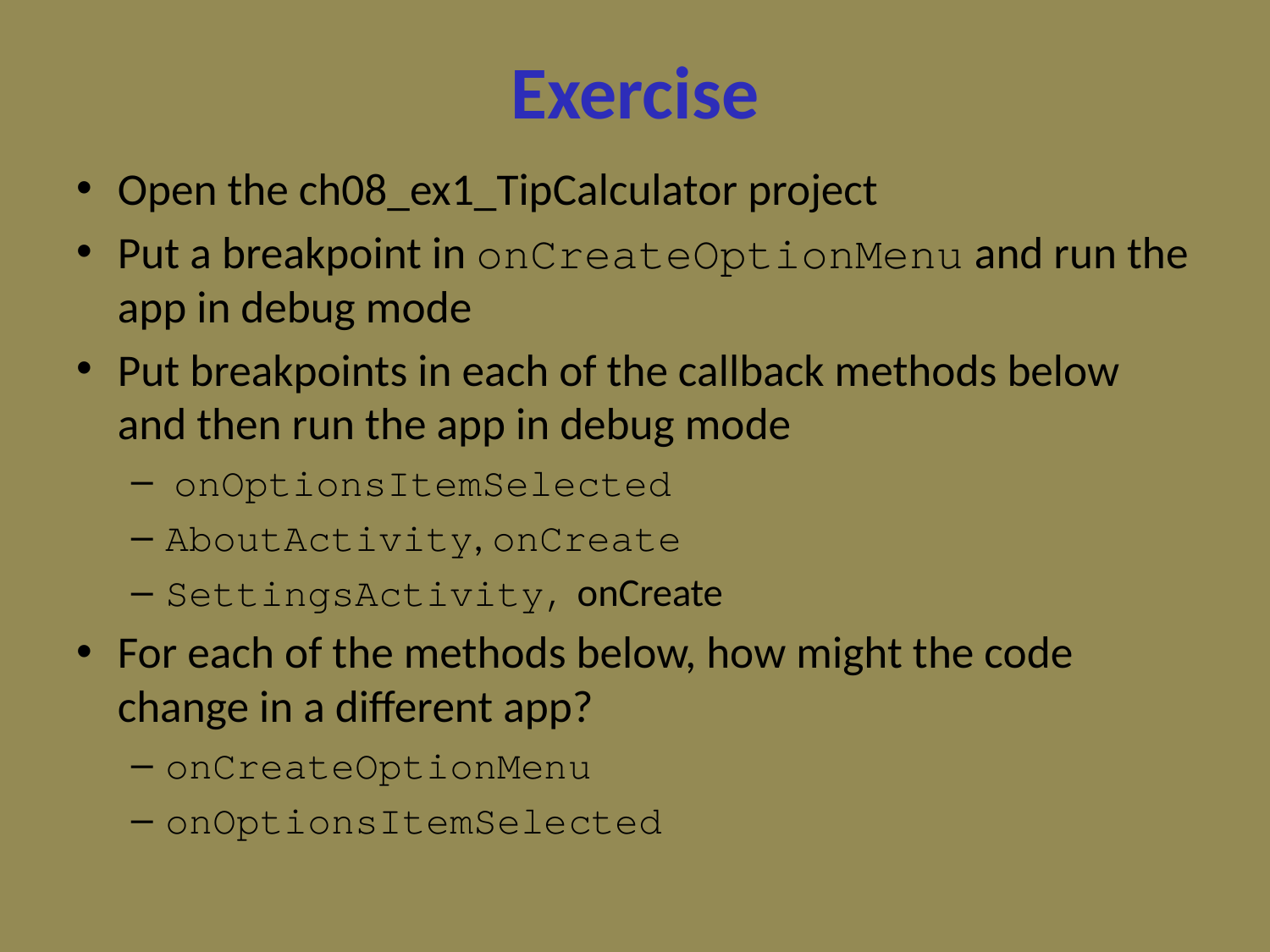

# Exercise
Open the ch08_ex1_TipCalculator project
Put a breakpoint in onCreateOptionMenu and run the app in debug mode
Put breakpoints in each of the callback methods below and then run the app in debug mode
 onOptionsItemSelected
AboutActivity, onCreate
SettingsActivity, onCreate
For each of the methods below, how might the code change in a different app?
onCreateOptionMenu
onOptionsItemSelected